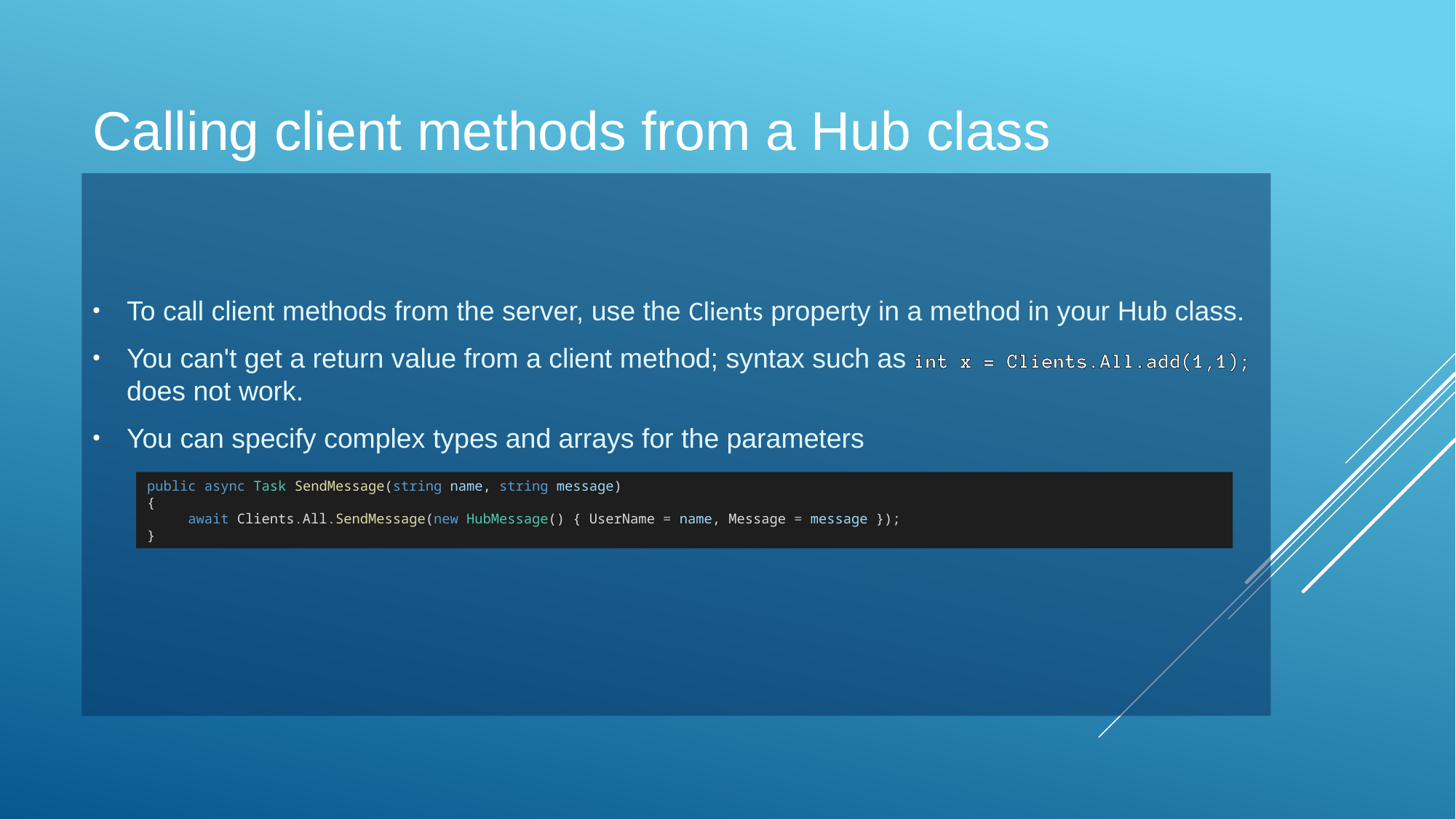

# Calling client methods from a Hub class
To call client methods from the server, use the Clients property in a method in your Hub class.
You can't get a return value from a client method; syntax such as int x = Clients.All.add(1,1); does not work.
You can specify complex types and arrays for the parameters

public async Task SendMessage(string name, string message)
{
     await Clients.All.SendMessage(new HubMessage() { UserName = name, Message = message });
}